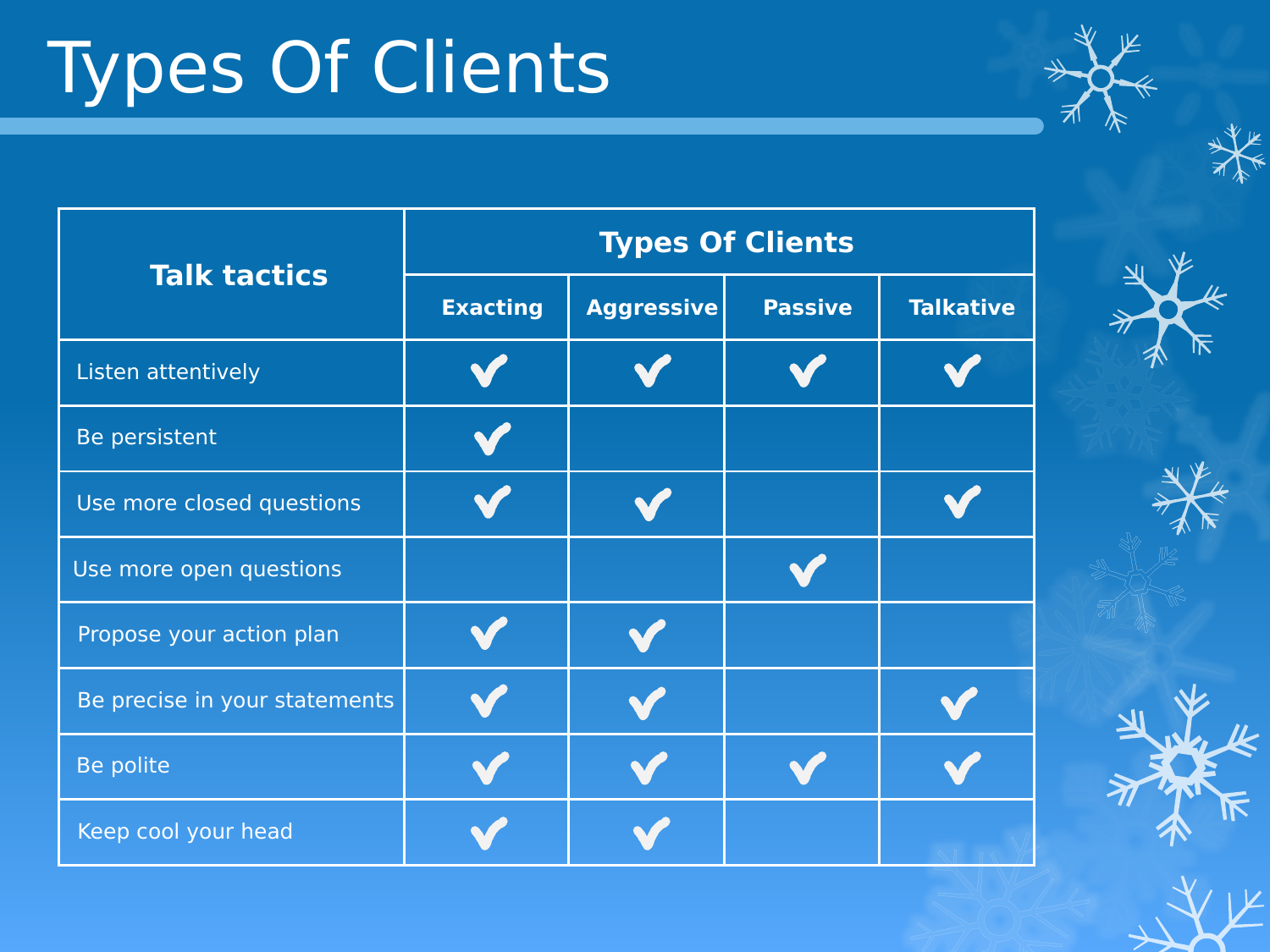

Types Of Clients

Types Of Clients
Talk tactics

Exacting
Aggressive
Passive
Talkative

Listen attentively

Be persistent

Use more closed questions

Use more open questions

Propose your action plan

Be precise in your statements

Be polite

Keep cool your head